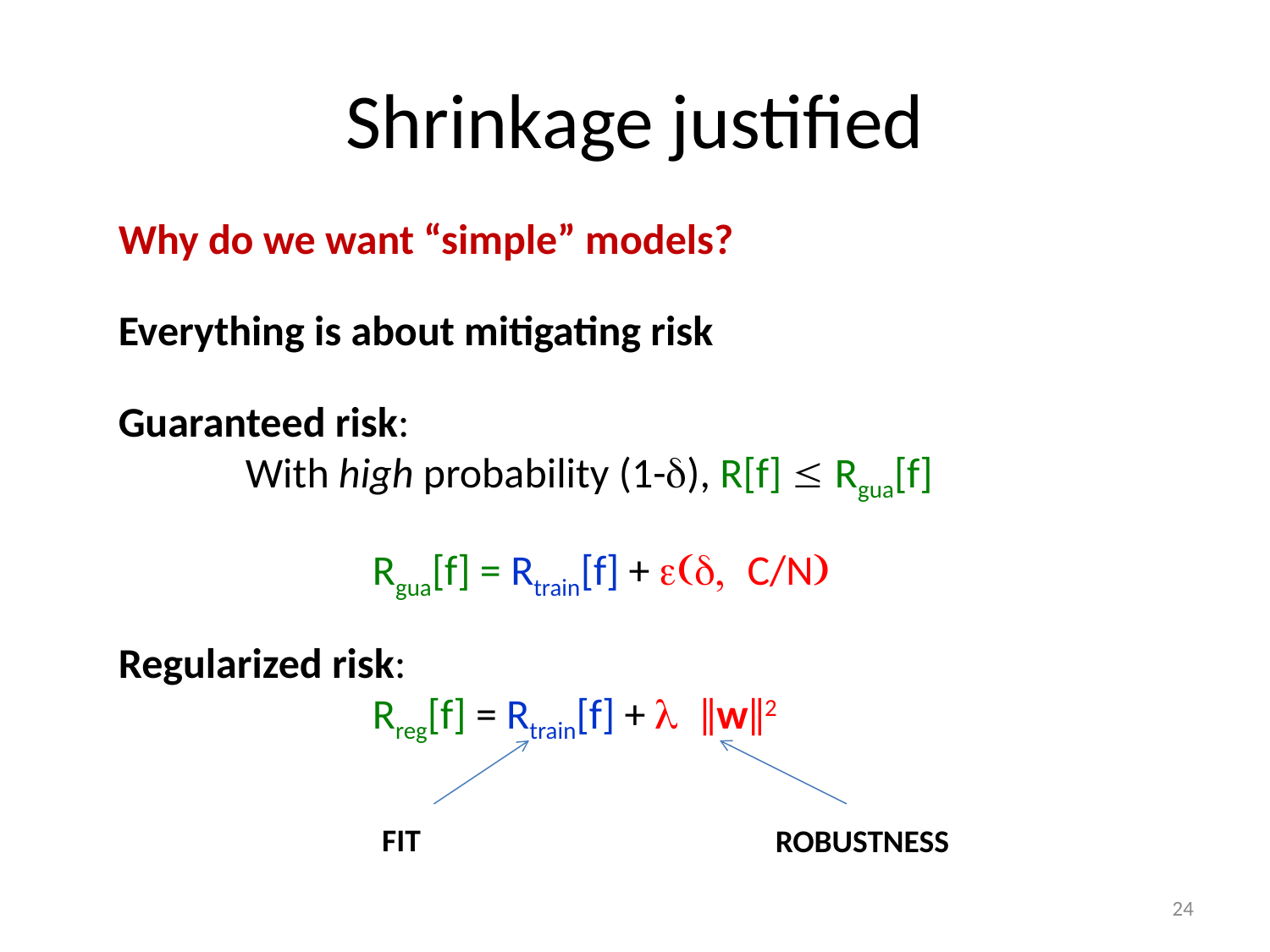

# Shrinkage justified
Why do we want “simple” models?

Everything is about mitigating risk

Guaranteed risk:
 	With high probability (1-δ), R[f] ≤ Rgua[f]

		Rgua[f] = Rtrain[f] + ε(δ, C/N)

Regularized risk:
		Rreg[f] = Rtrain[f] + λ ǁwǁ2

FIT
ROBUSTNESS
24